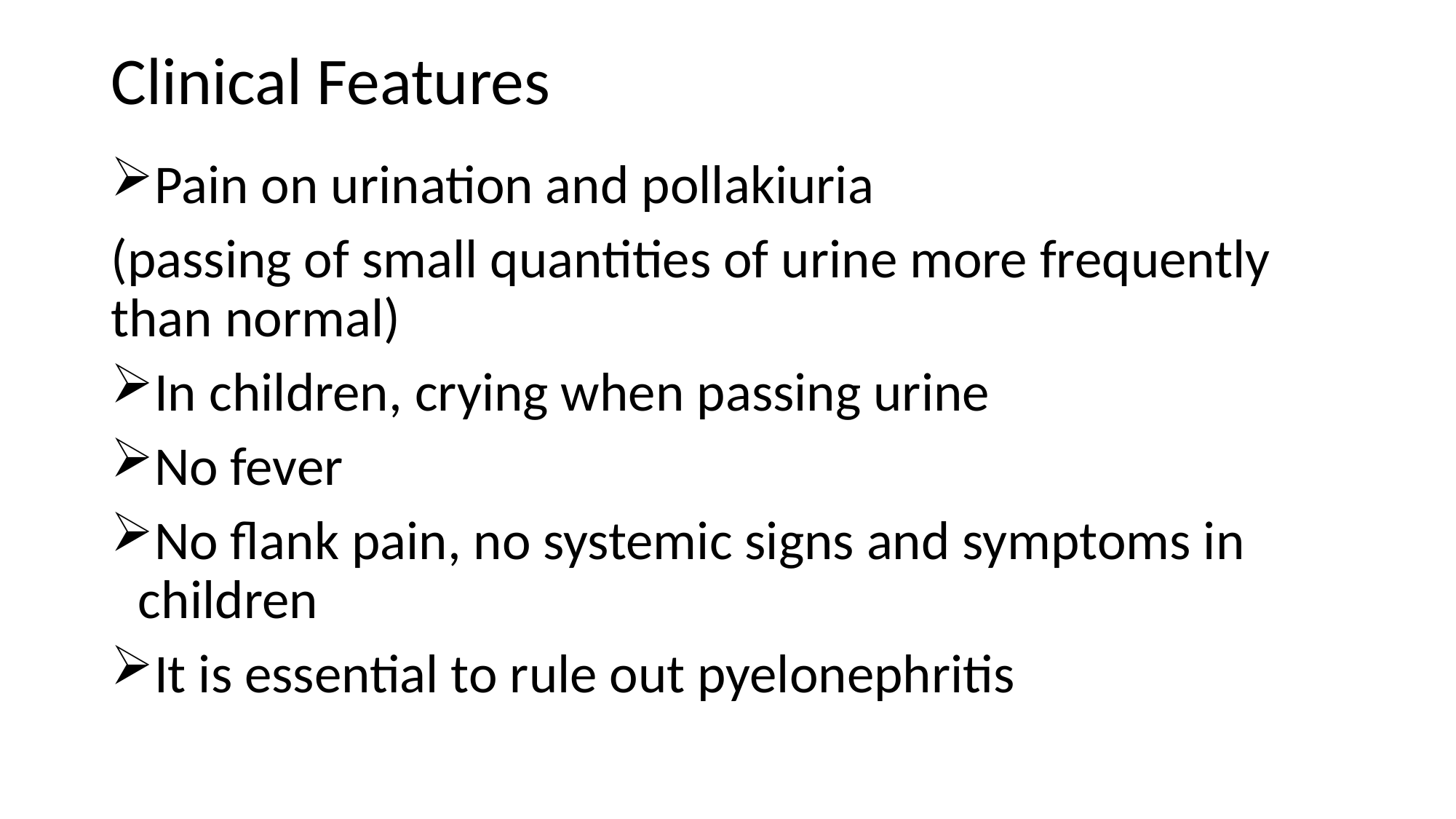

# Clinical Features
Pain on urination and pollakiuria
(passing of small quantities of urine more frequently than normal)
In children, crying when passing urine
No fever
No flank pain, no systemic signs and symptoms in children
It is essential to rule out pyelonephritis